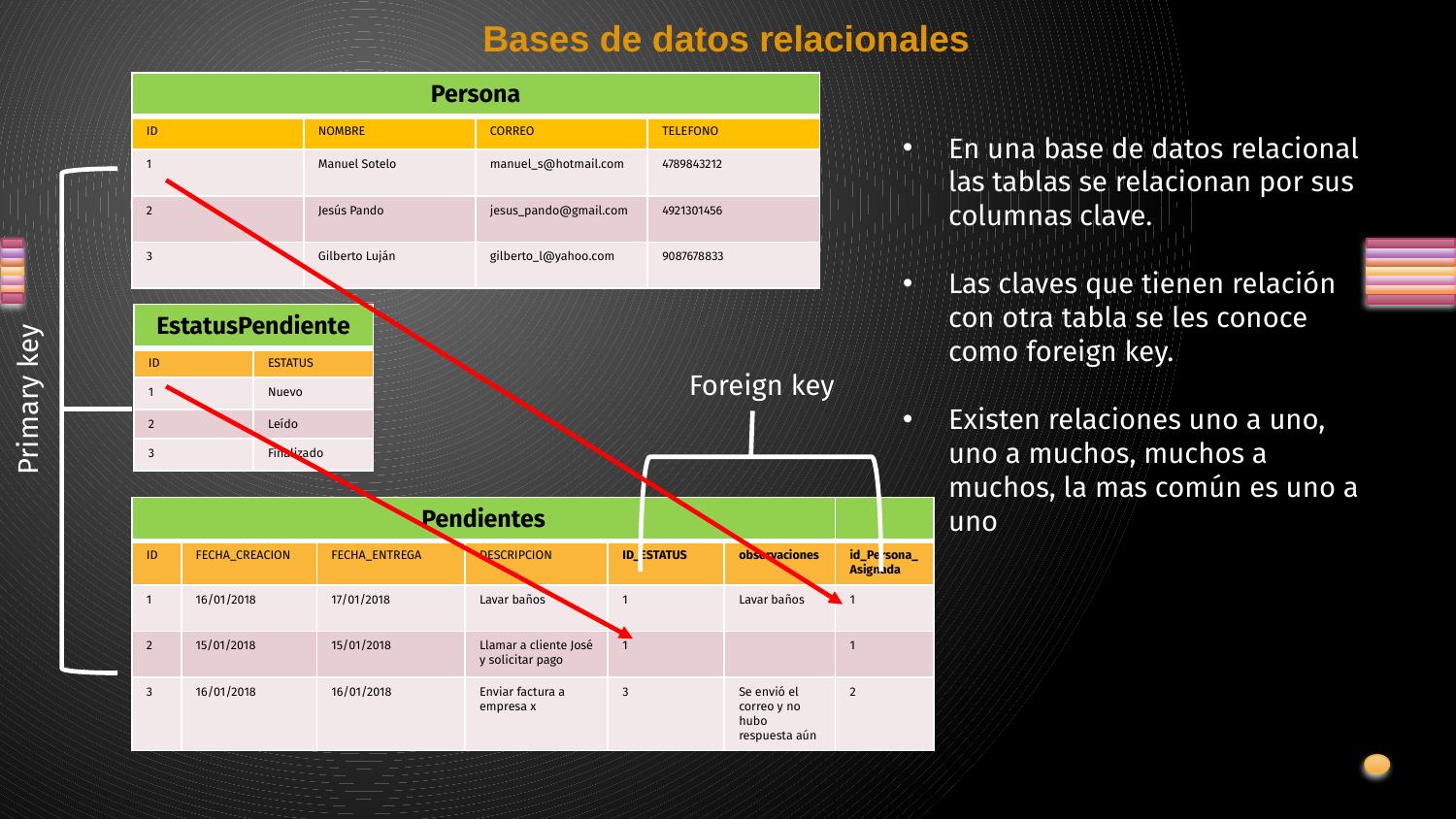

Bases de datos relacionales
| Persona |  |  |  |
| --- | --- | --- | --- |
| ID | NOMBRE | CORREO | TELEFONO |
| 1 | Manuel Sotelo | manuel\_s@hotmail.com | 4789843212 |
| 2 | Jesús Pando | jesus\_pando@gmail.com | 4921301456 |
| 3 | Gilberto Luján | gilberto\_l@yahoo.com | 9087678833 |
En una base de datos relacional las tablas se relacionan por sus  columnas clave.

Las claves que tienen relación con otra tabla se les conoce como foreign key.

Existen relaciones uno a uno, uno a muchos, muchos a muchos, la mas común es uno a uno

| EstatusPendiente |  |
| --- | --- |
| ID | ESTATUS |
| 1 | Nuevo |
| 2 | Leído |
| 3 | Finalizado |
Foreign key
Primary key

| Pendientes |  |  |  |  |  |  |
| --- | --- | --- | --- | --- | --- | --- |
| ID | FECHA\_CREACION | FECHA\_ENTREGA | DESCRIPCION | ID\_ESTATUS | observaciones | id\_Persona\_Asignada |
| 1 | 16/01/2018 | 17/01/2018 | Lavar baños | 1 | Lavar baños | 1 |
| 2 | 15/01/2018 | 15/01/2018 | Llamar a cliente José y solicitar pago | 1 |  | 1 |
| 3 | 16/01/2018 | 16/01/2018 | Enviar factura a empresa x | 3 | Se envió el correo y no hubo respuesta aún | 2 |